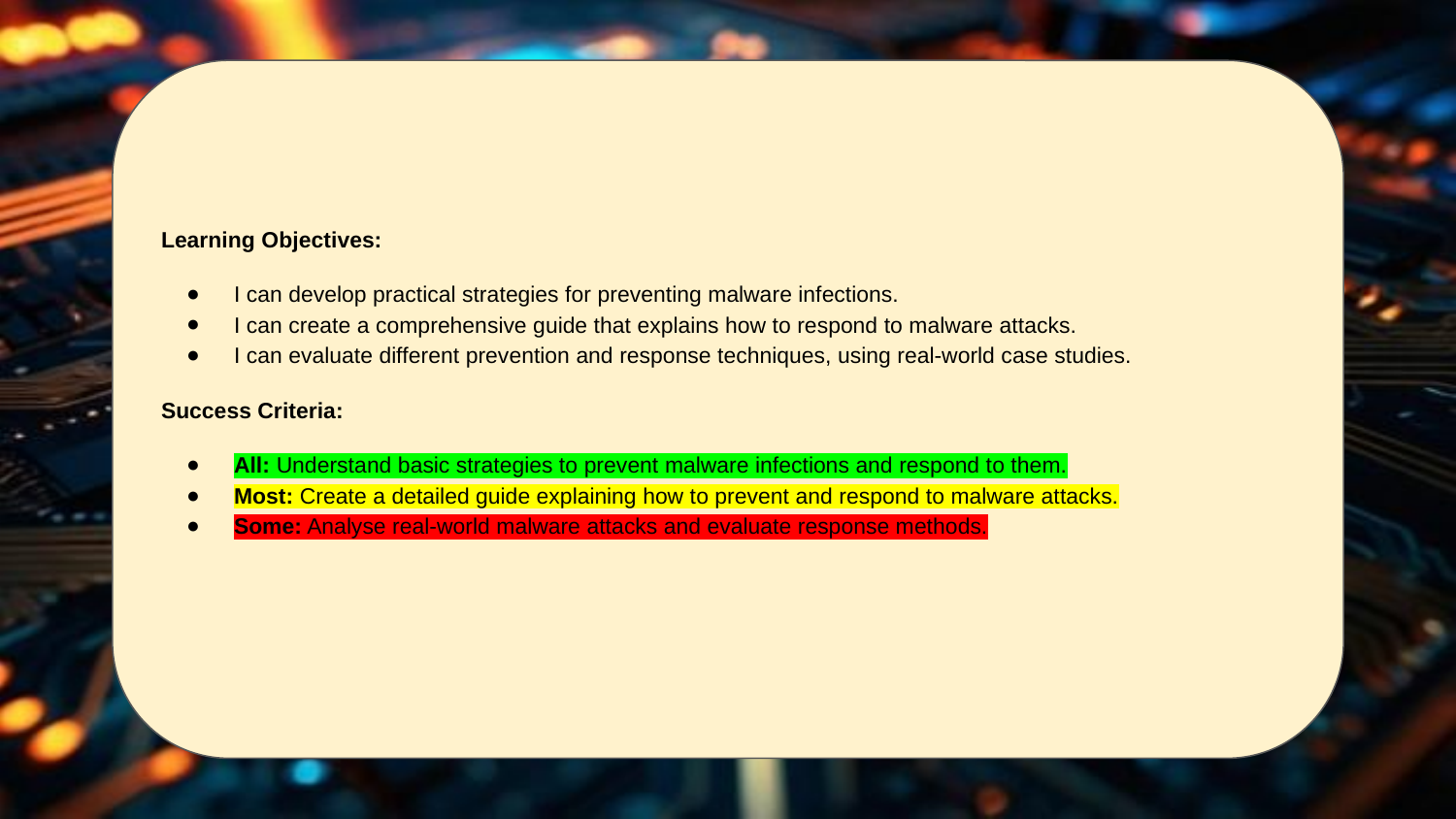

Learning Objectives:
I can develop practical strategies for preventing malware infections.
I can create a comprehensive guide that explains how to respond to malware attacks.
I can evaluate different prevention and response techniques, using real-world case studies.
Success Criteria:
All: Understand basic strategies to prevent malware infections and respond to them.
Most: Create a detailed guide explaining how to prevent and respond to malware attacks.
Some: Analyse real-world malware attacks and evaluate response methods.